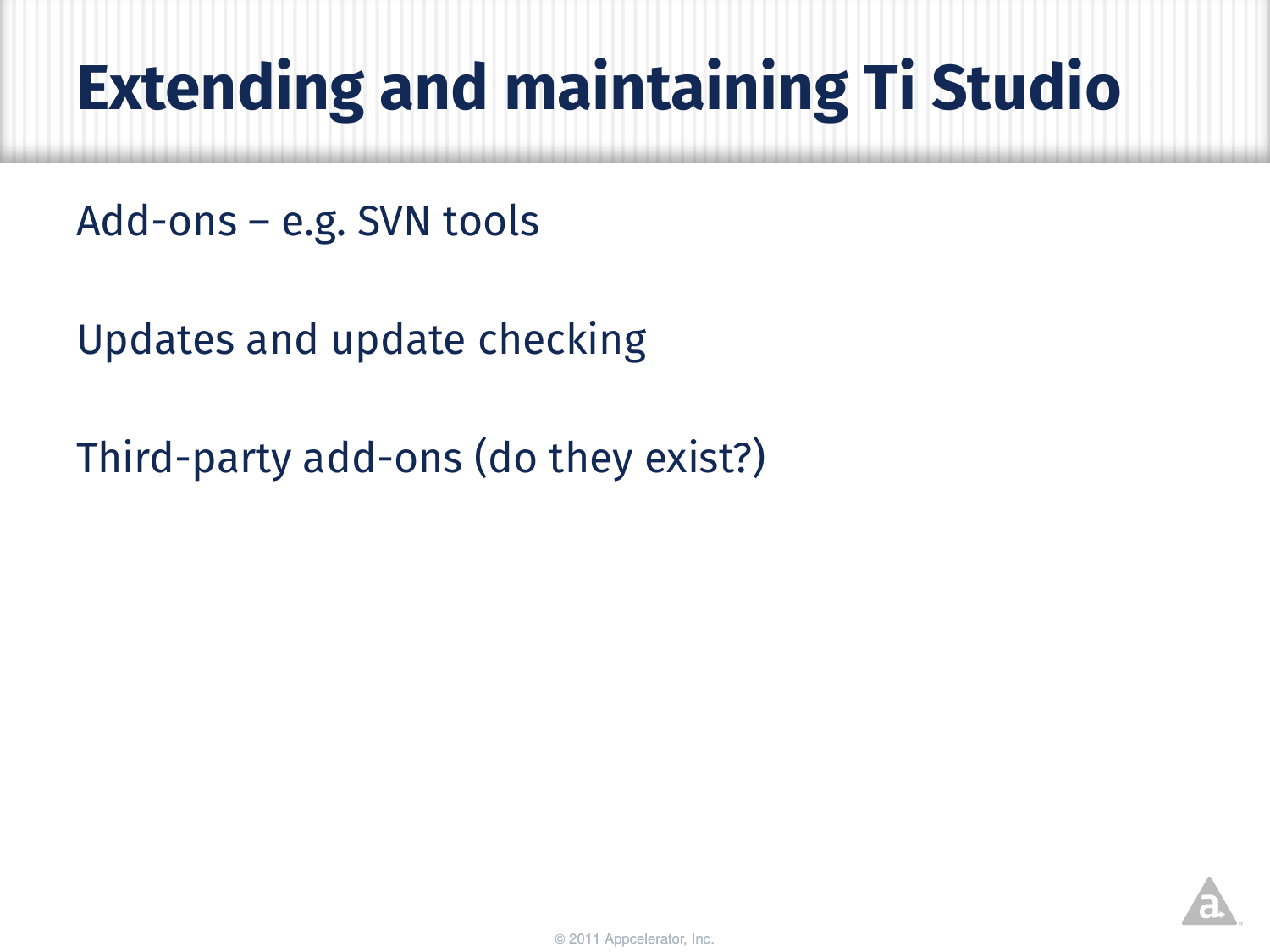

# Extending and maintaining Ti Studio
Add-ons – e.g. SVN tools

Updates and update checking

Third-party add-ons (do they exist?)